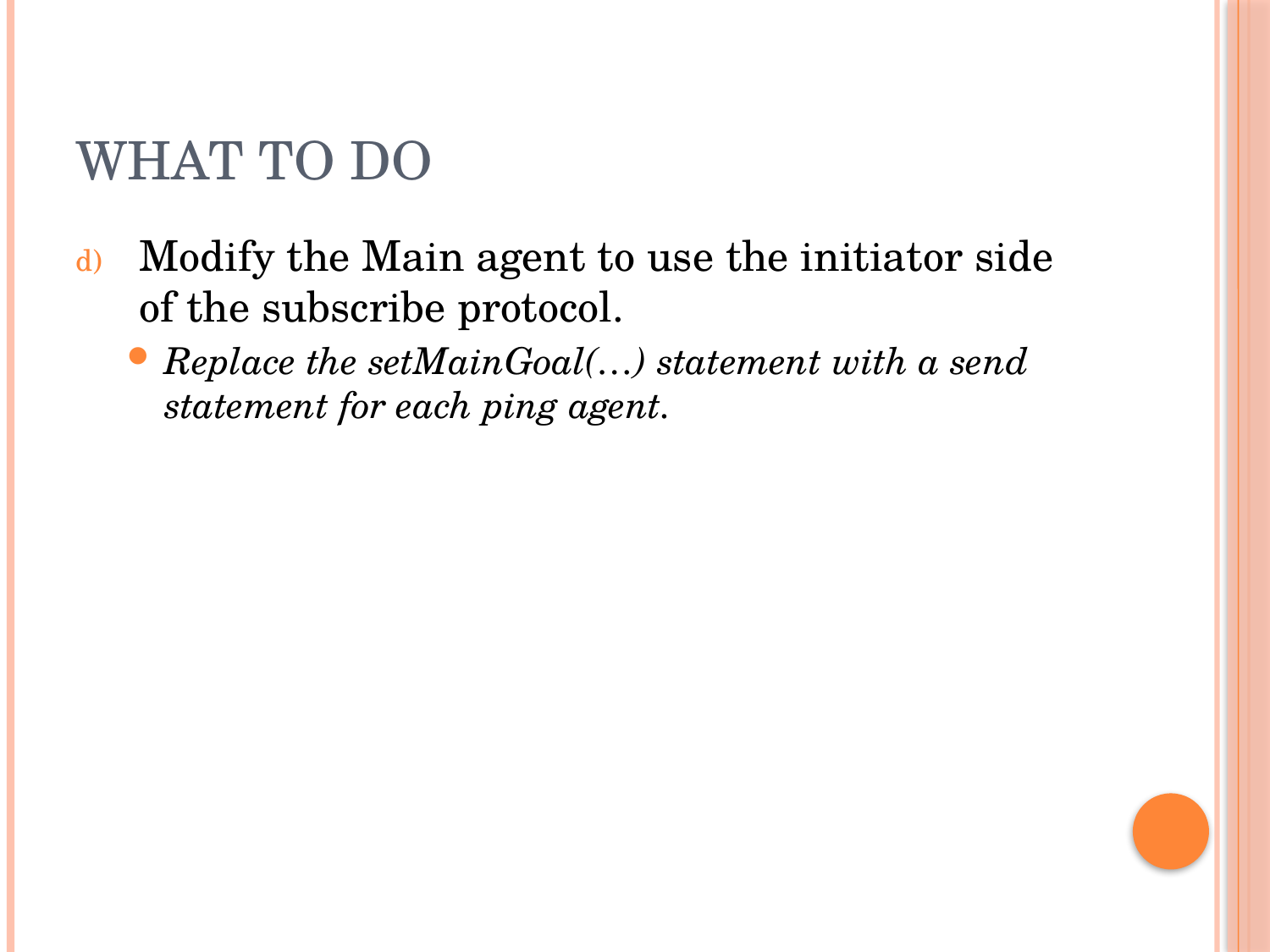

# What to do
Modify the Main agent to use the initiator side of the subscribe protocol.
Replace the setMainGoal(…) statement with a send statement for each ping agent.